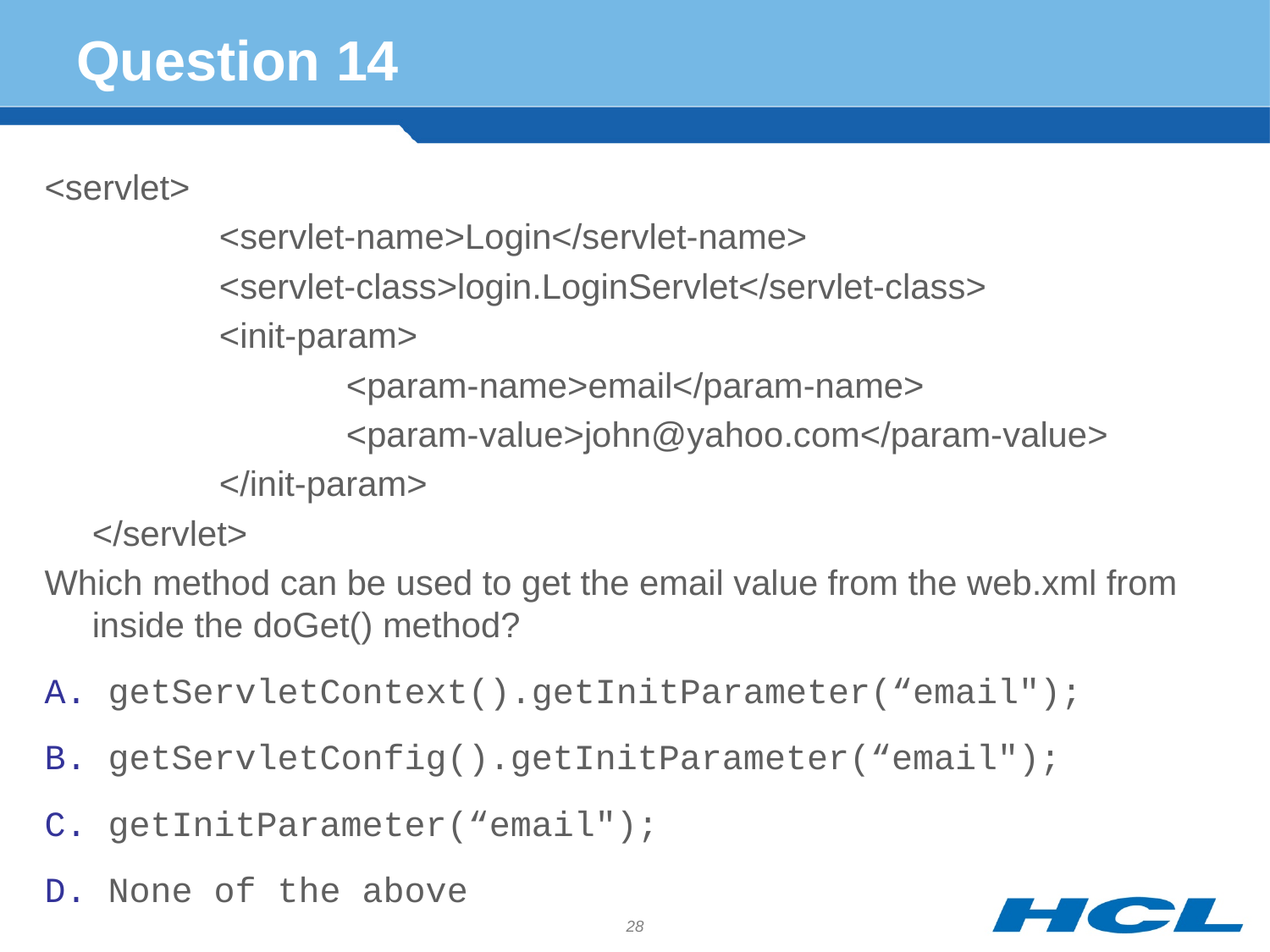

# Question 14
<servlet>
		<servlet-name>Login</servlet-name>
		<servlet-class>login.LoginServlet</servlet-class>
		<init-param>
			<param-name>email</param-name>
			<param-value>john@yahoo.com</param-value>
		</init-param>
	</servlet>
Which method can be used to get the email value from the web.xml from inside the doGet() method?
getServletContext().getInitParameter(“email");
getServletConfig().getInitParameter(“email");
getInitParameter(“email");
None of the above
28